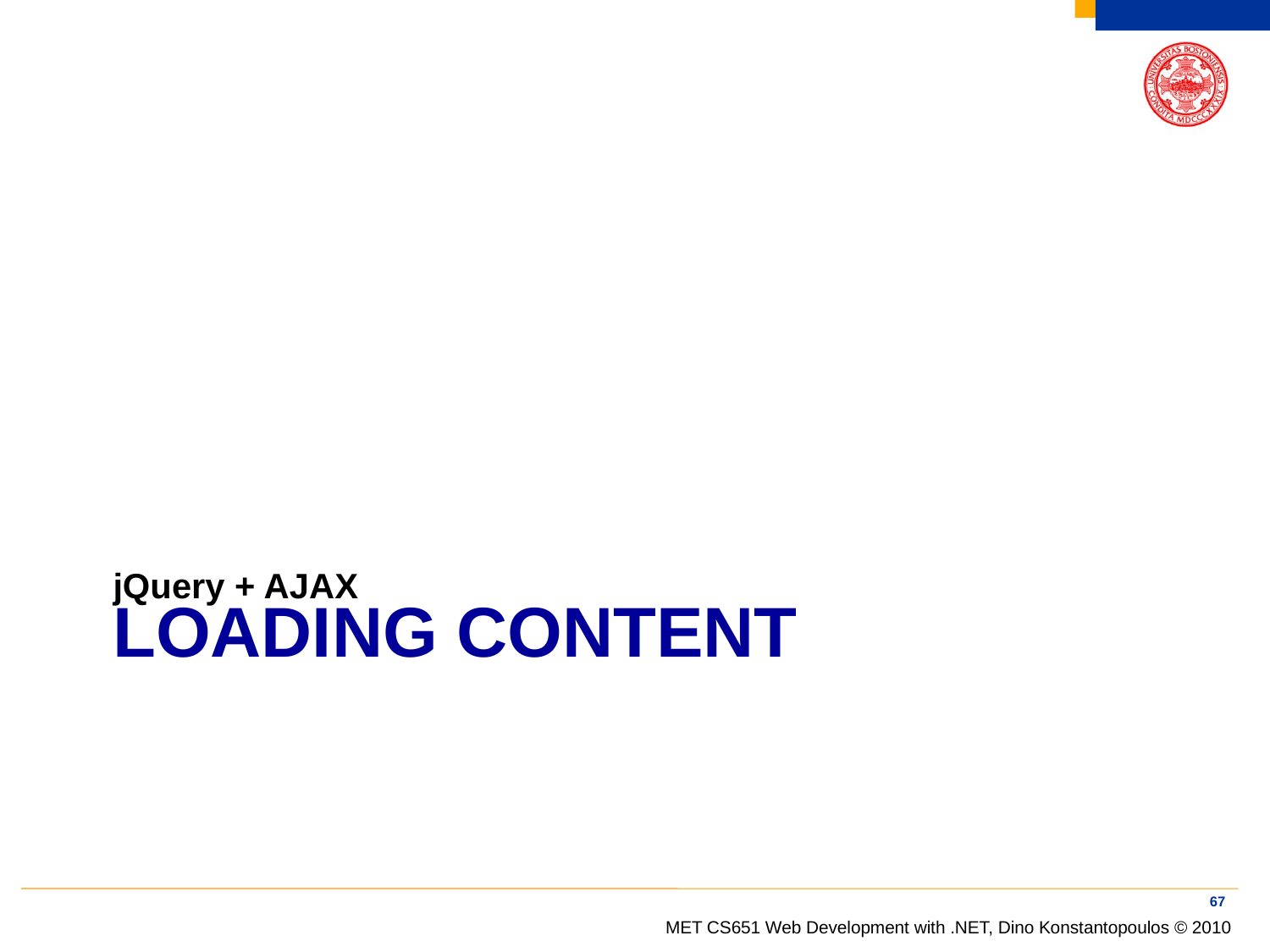

jQuery + AJAX
# Loading content
67